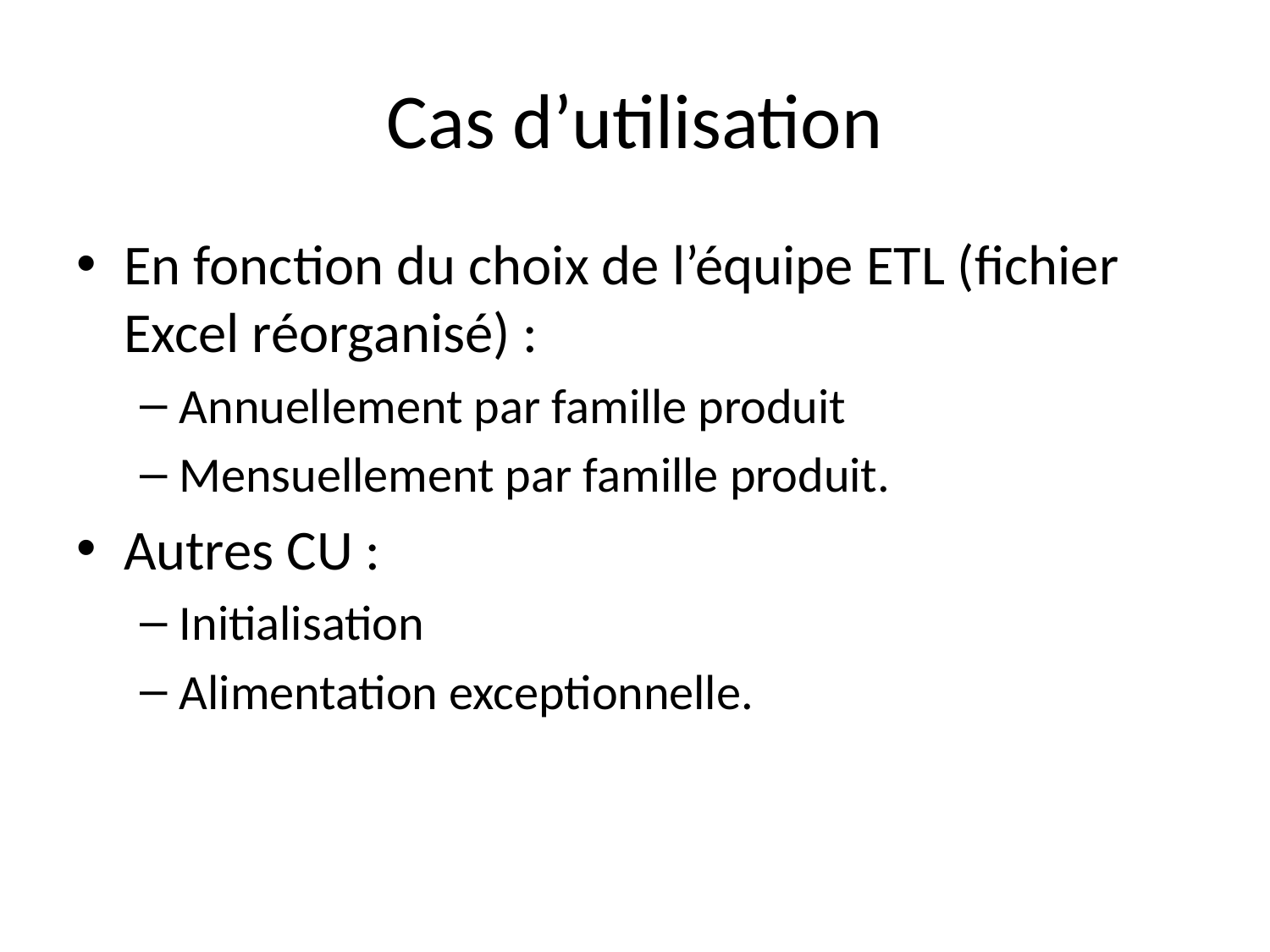

# Cas d’utilisation
En fonction du choix de l’équipe ETL (fichier Excel réorganisé) :
Annuellement par famille produit
Mensuellement par famille produit.
Autres CU :
Initialisation
Alimentation exceptionnelle.